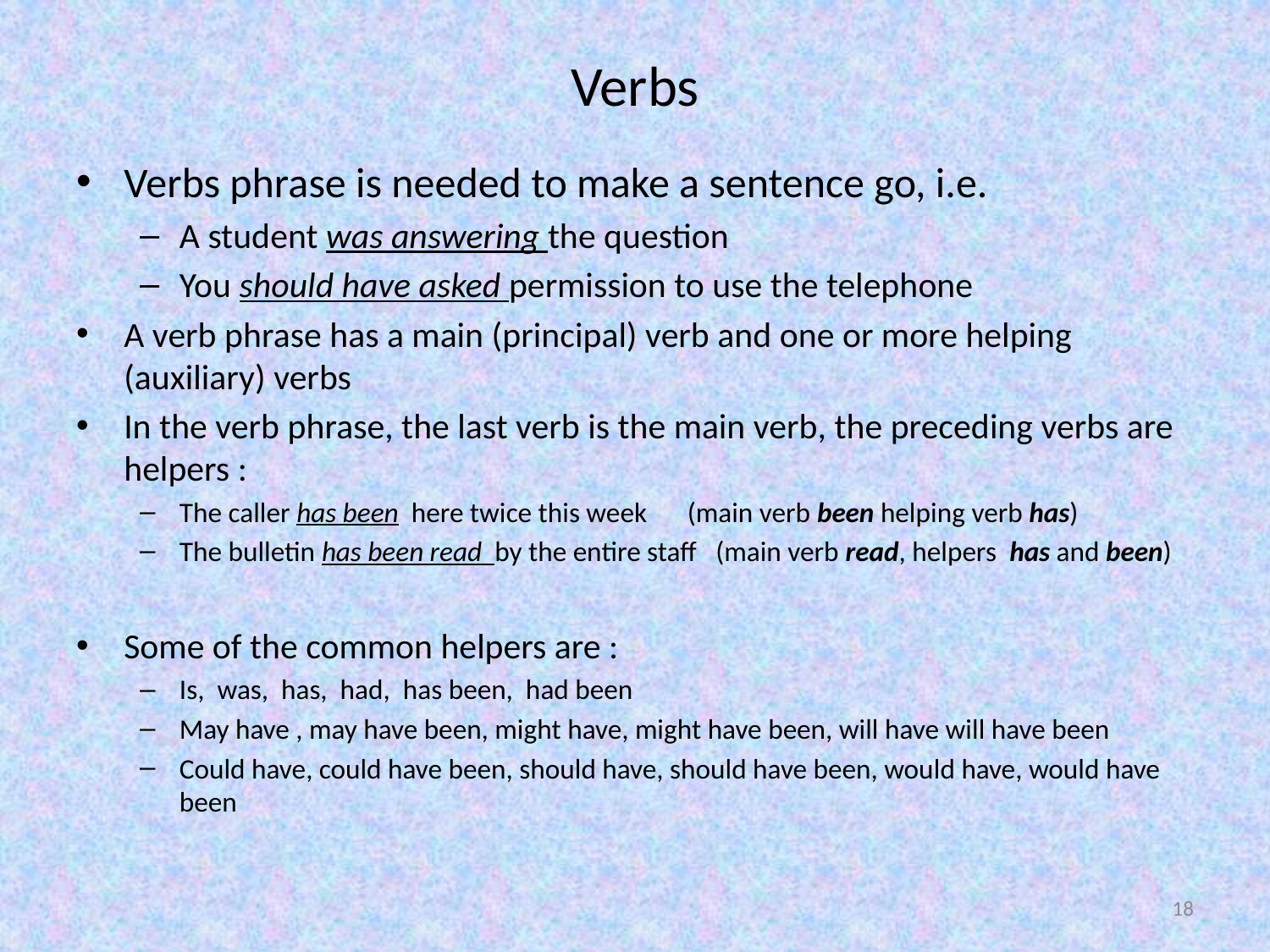

# Verbs
Verbs phrase is needed to make a sentence go, i.e.
A student was answering the question
You should have asked permission to use the telephone
A verb phrase has a main (principal) verb and one or more helping (auxiliary) verbs
In the verb phrase, the last verb is the main verb, the preceding verbs are helpers :
The caller has been  here twice this week	(main verb been helping verb has)
The bulletin has been read  by the entire staff   (main verb read, helpers  has and been)

Some of the common helpers are :
Is,  was,  has,  had,  has been,  had been
May have , may have been, might have, might have been, will have will have been
Could have, could have been, should have, should have been, would have, would have been
18